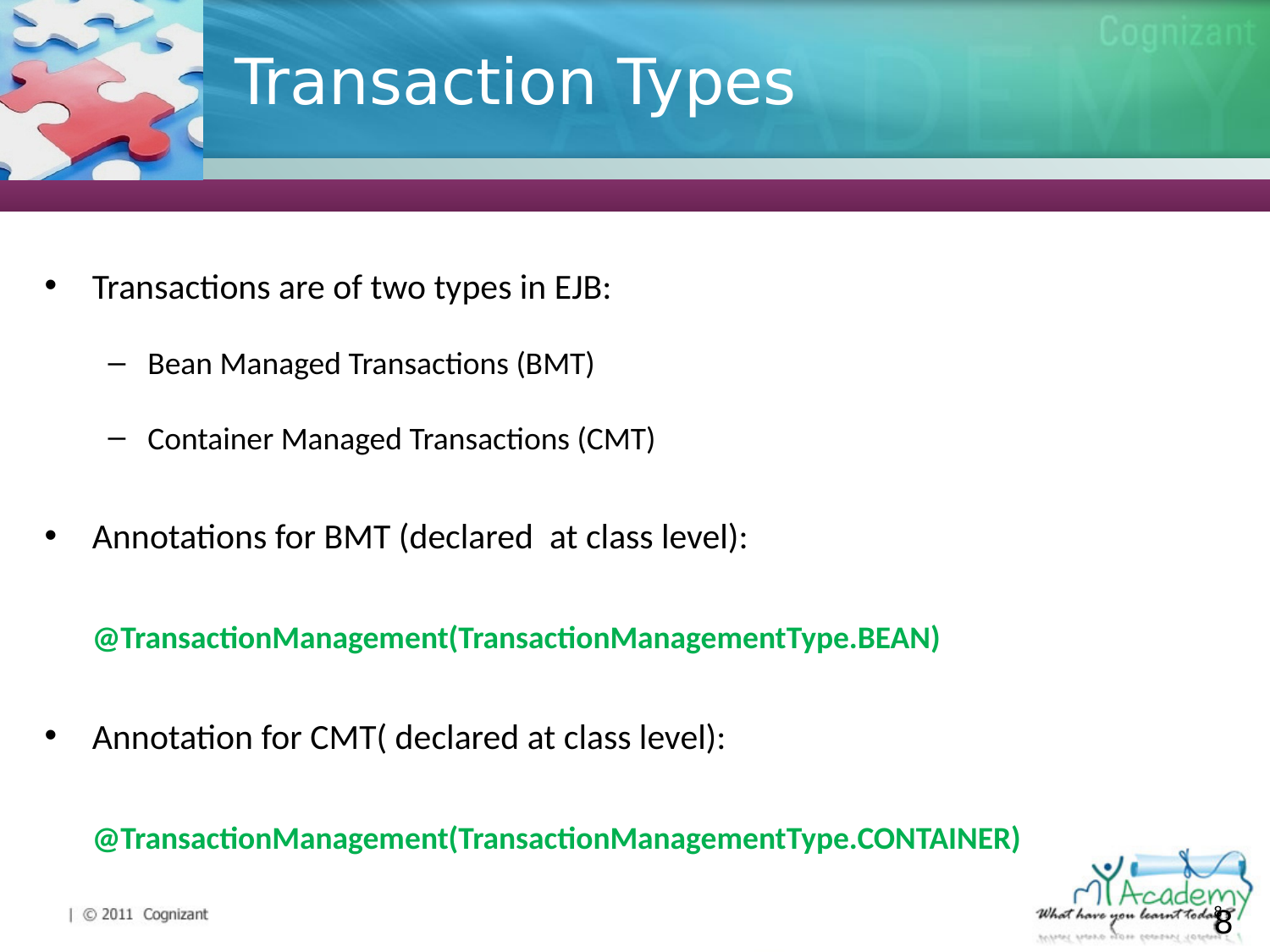

# Transaction Types
Transactions are of two types in EJB:
Bean Managed Transactions (BMT)
Container Managed Transactions (CMT)
Annotations for BMT (declared  at class level):
	@TransactionManagement(TransactionManagementType.BEAN)
Annotation for CMT( declared at class level):
	@TransactionManagement(TransactionManagementType.CONTAINER)

8
8